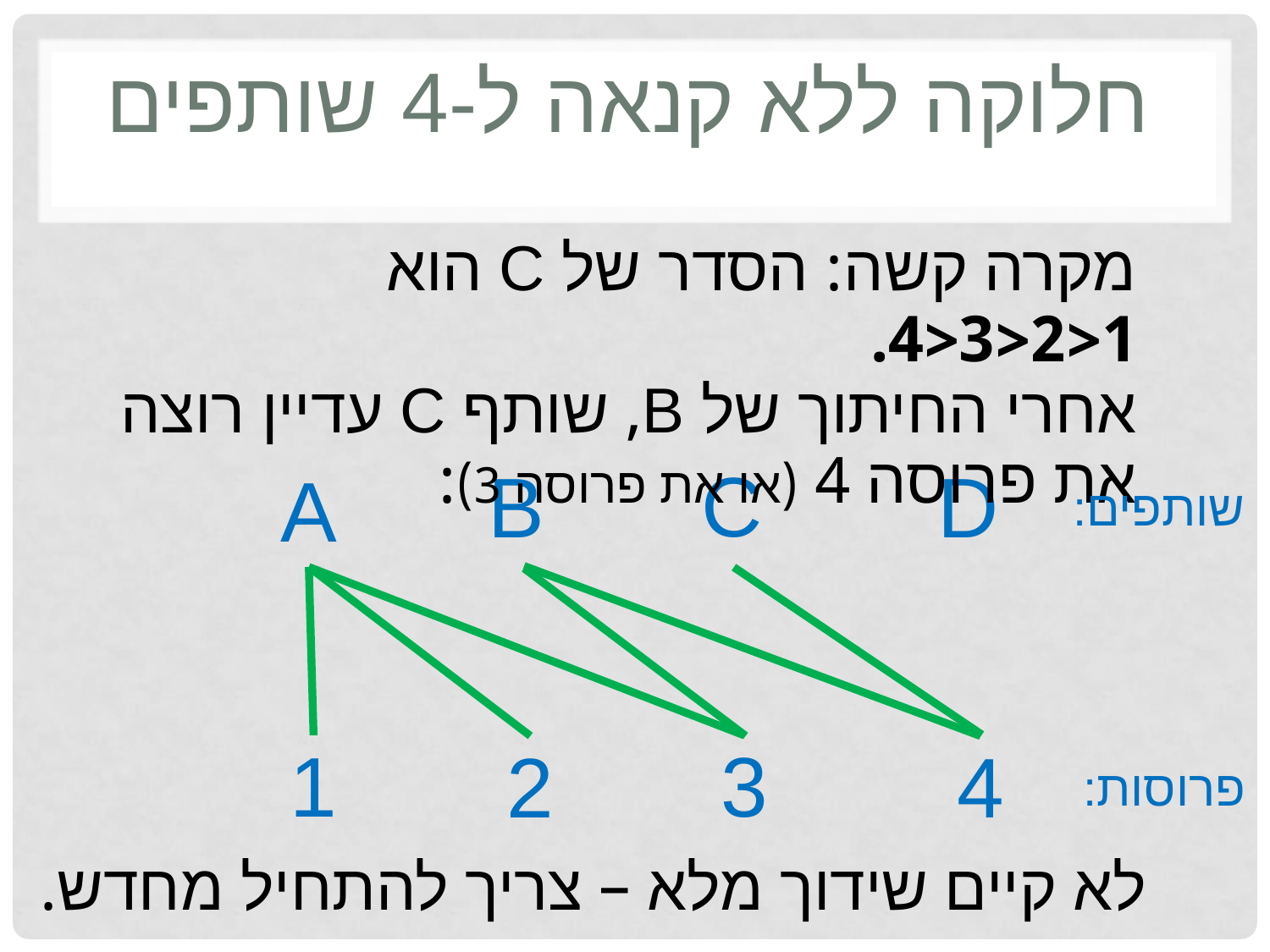

# חלוקה ללא קנאה ל-4 שותפים
מקרה קשה: הסדר של C הוא 1<2<3<4.
אחרי החיתוך של B, שותף C עדיין רוצה את פרוסה 4 (או את פרוסה 3):
C
B
D
A
שותפים:
1
3
2
4
פרוסות:
לא קיים שידוך מלא – צריך להתחיל מחדש.